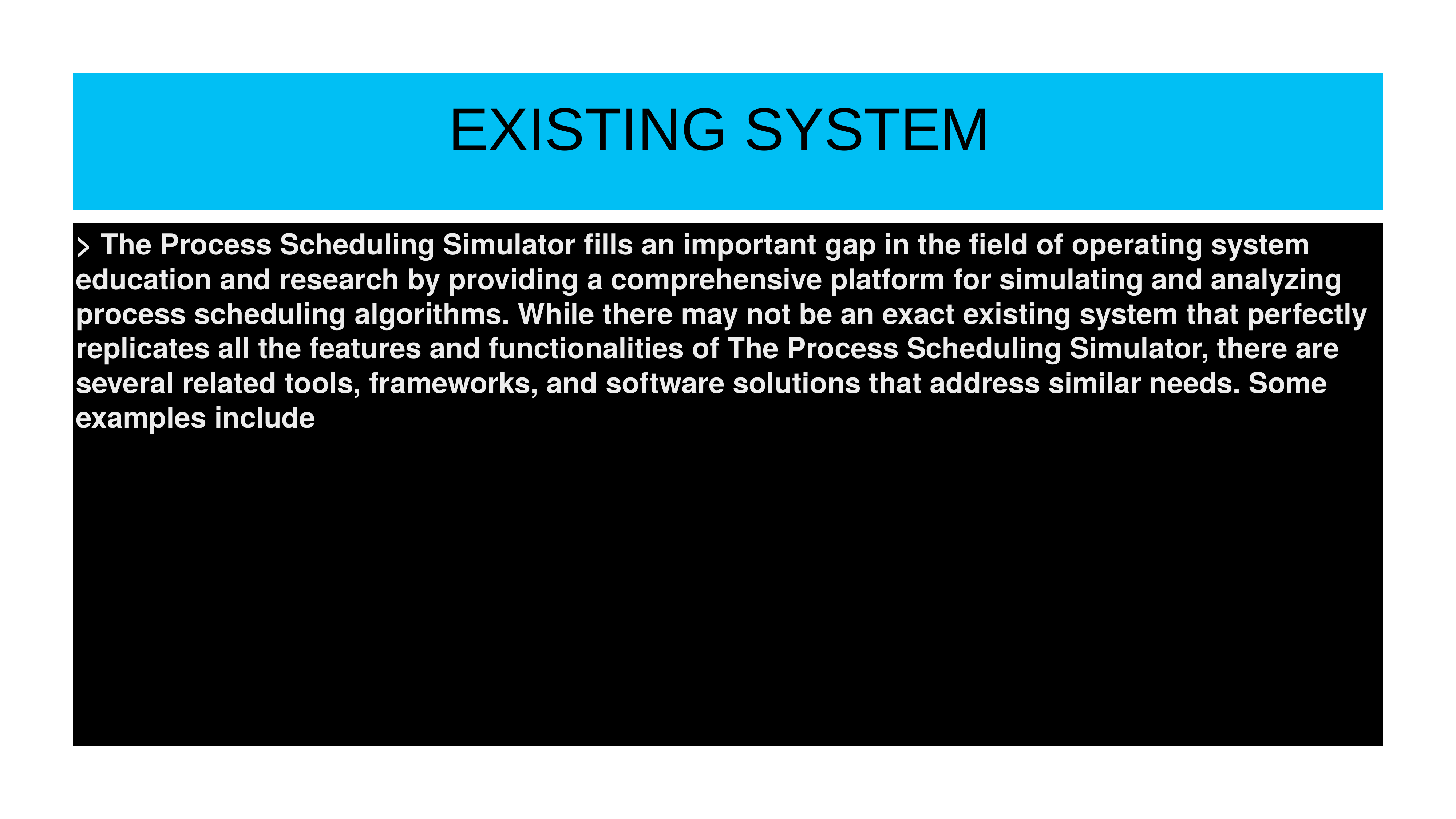

# Existing system
> The Process Scheduling Simulator fills an important gap in the field of operating system education and research by providing a comprehensive platform for simulating and analyzing process scheduling algorithms. While there may not be an exact existing system that perfectly replicates all the features and functionalities of The Process Scheduling Simulator, there are several related tools, frameworks, and software solutions that address similar needs. Some examples include